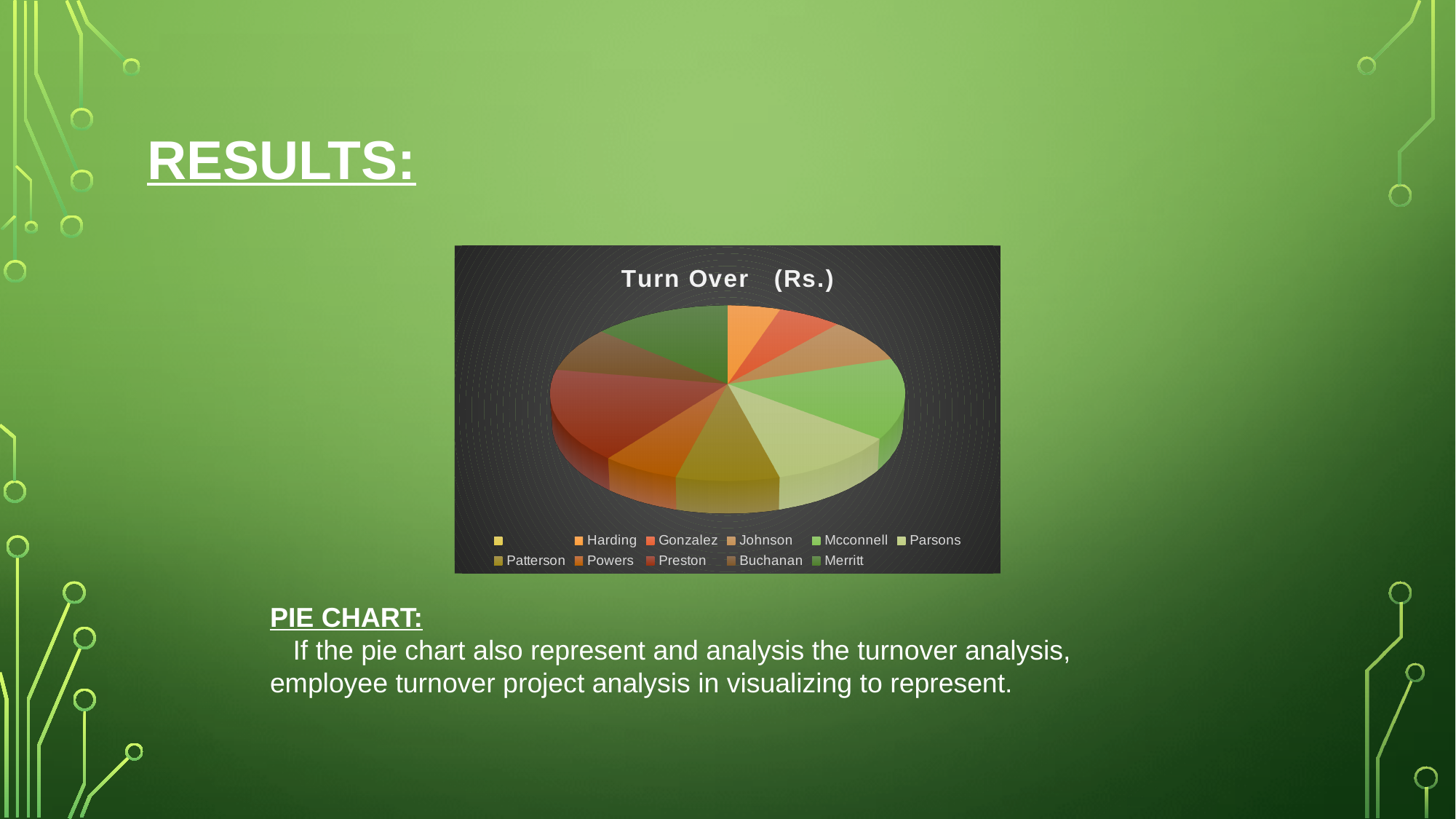

# RESULTS:

[unsupported chart]

PIE CHART:
   If the pie chart also represent and analysis the turnover analysis, employee turnover project analysis in visualizing to represent.